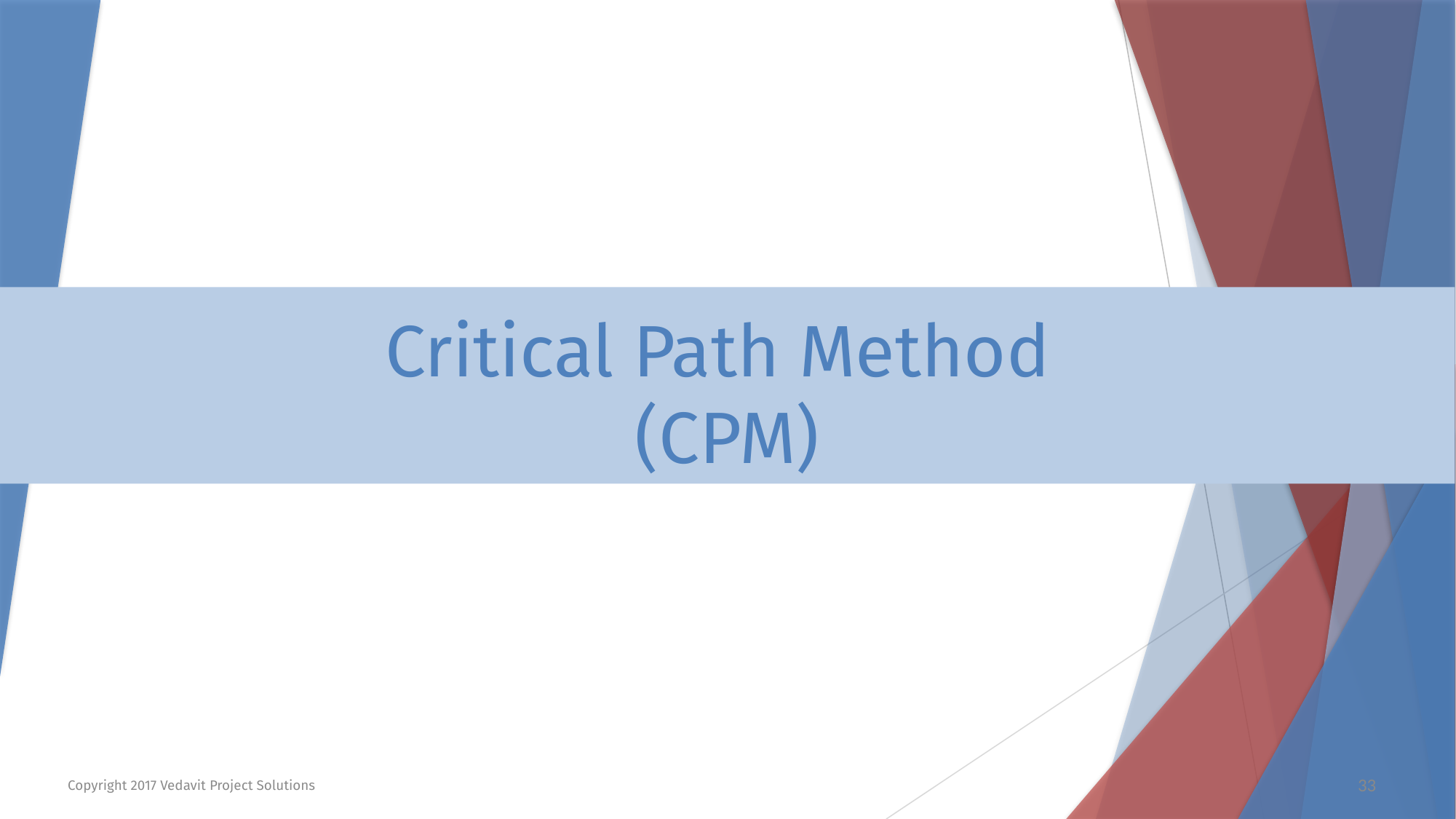

# Critical Path Method (CPM)
Copyright 2017 Vedavit Project Solutions
33